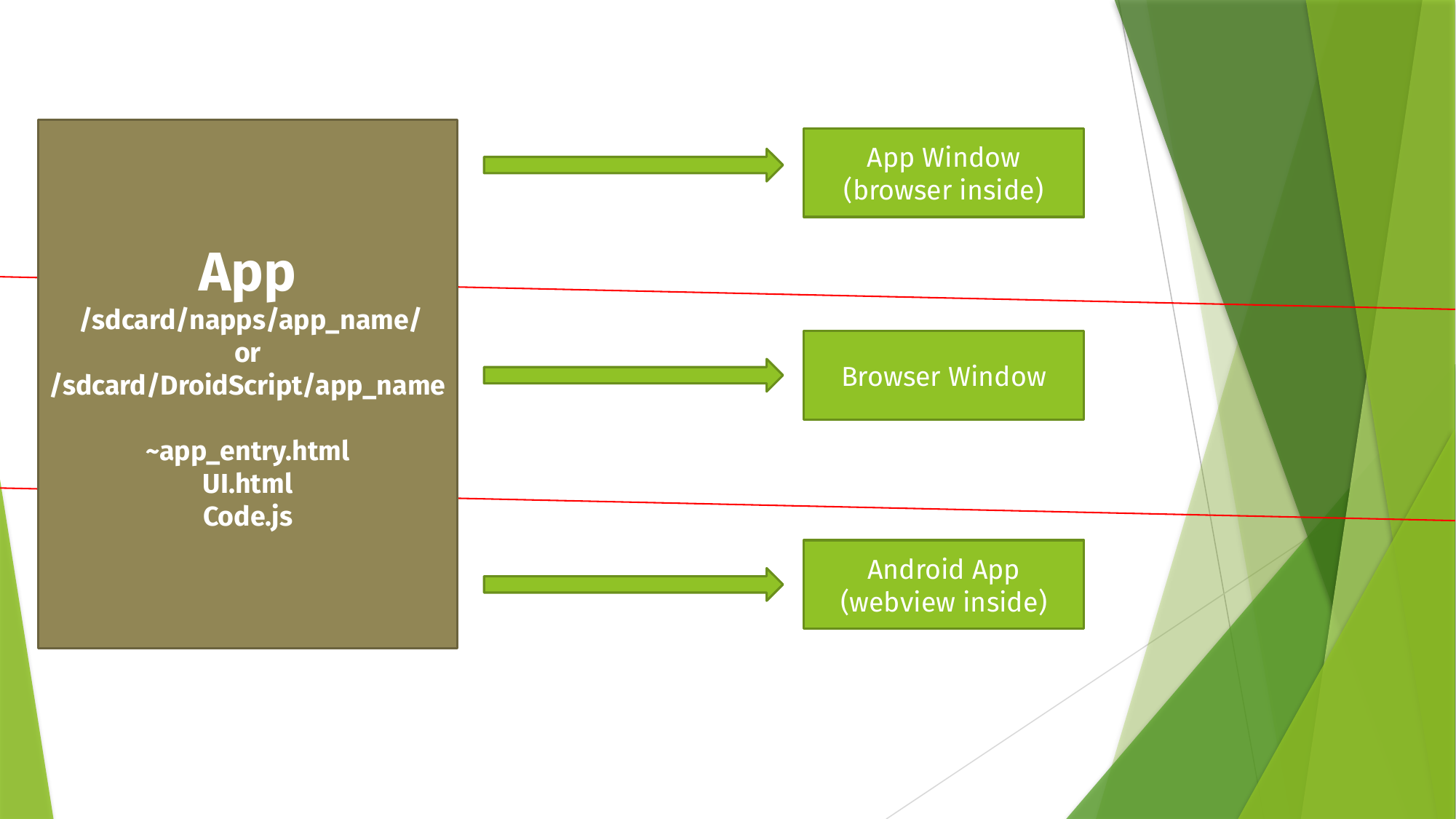

App
 /sdcard/napps/app_name/
or
/sdcard/DroidScript/app_name

~app_entry.html
UI.html
Code.js
App Window
(browser inside)

Browser Window

Android App
(webview inside)